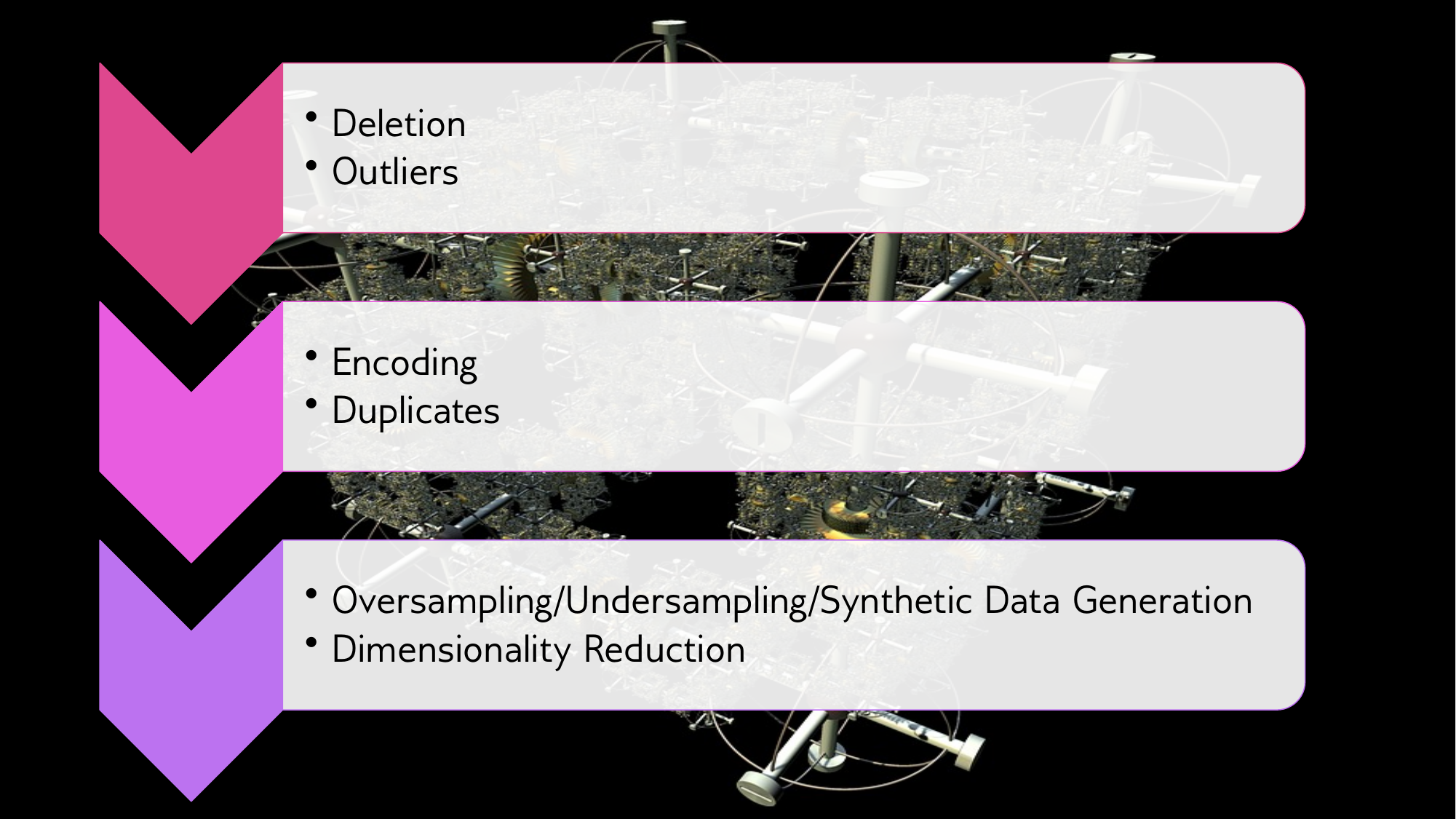

Deletion
Outliers

Encoding
Duplicates

Oversampling/Undersampling/Synthetic Data Generation
Dimensionality Reduction